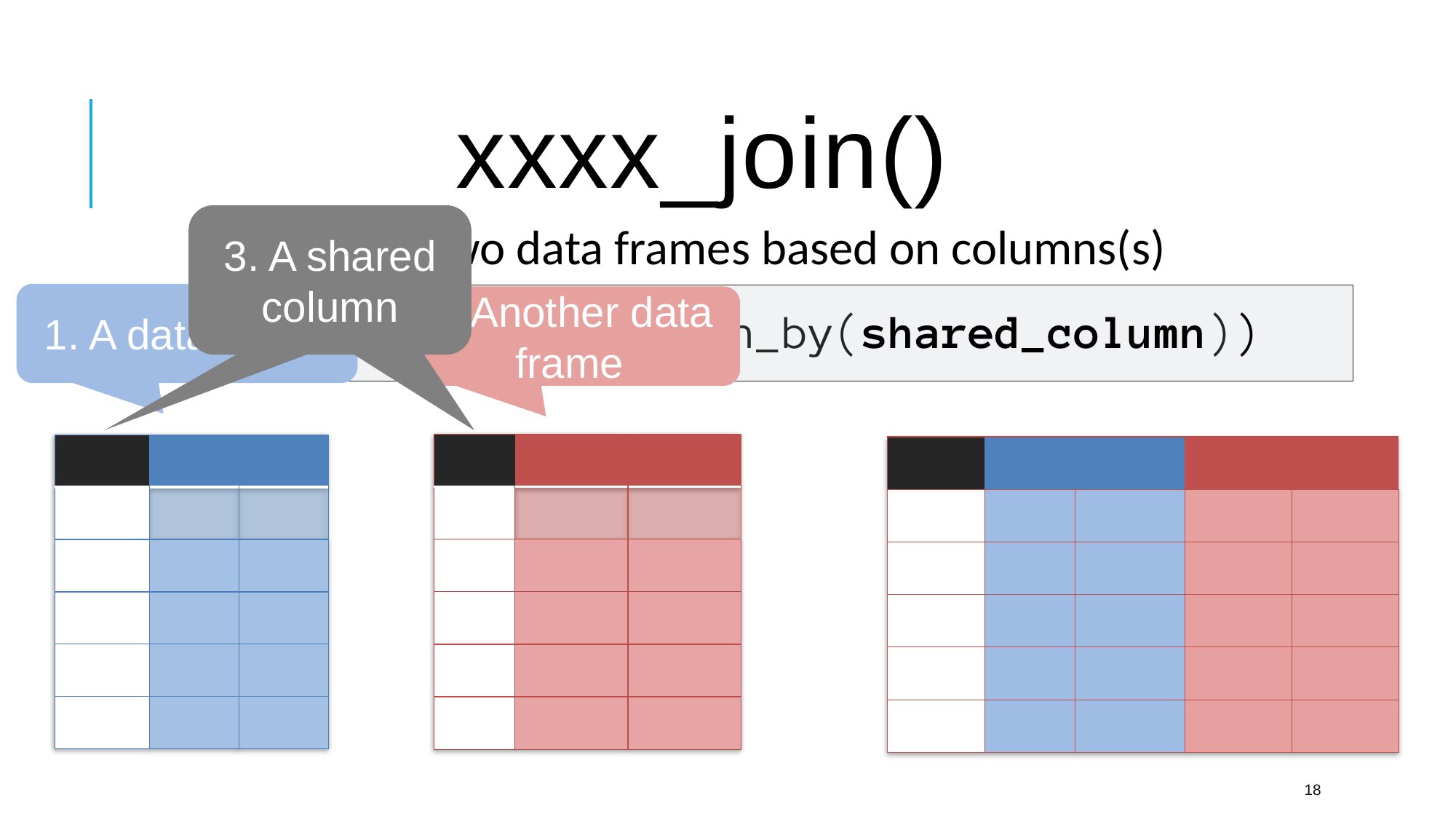

# xxxx_join()

3. A shared column

Merge two data frames based on columns(s)

2. Another data frame

1. A data frame

xxxx_join(df1, df2, join_by(shared_column))
|  |  |  |
| --- | --- | --- |
|  |  |  |
|  |  |  |
|  |  |  |
|  |  |  |
|  |  |  |
|  |  |  |
| --- | --- | --- |
|  |  |  |
|  |  |  |
|  |  |  |
|  |  |  |
|  |  |  |
|  |  |  |  |  |
| --- | --- | --- | --- | --- |
|  |  |  |  |  |
|  |  |  |  |  |
|  |  |  |  |  |
|  |  |  |  |  |
|  |  |  |  |  |
18